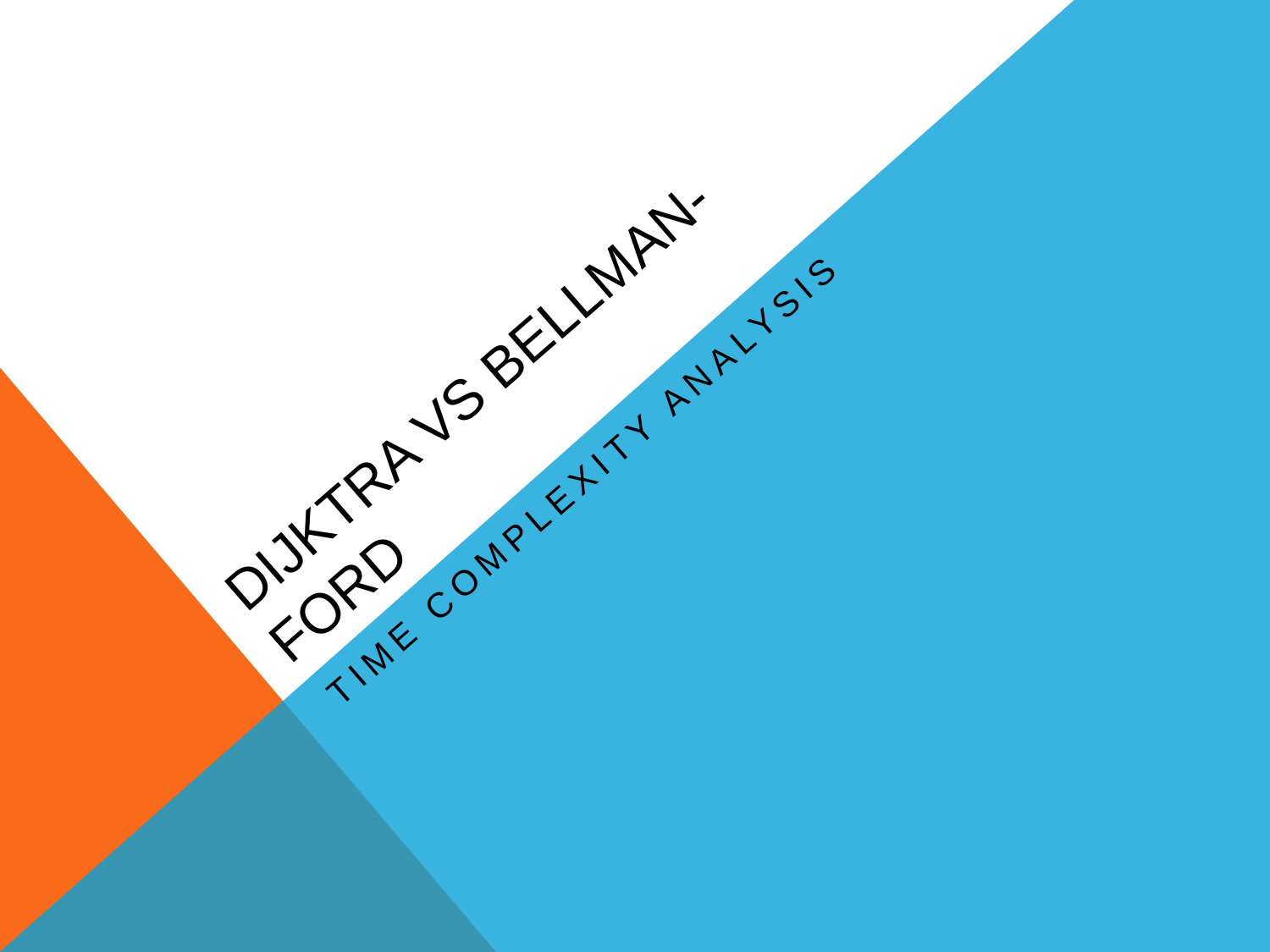

# DIJKTRA Vs bellman-ford
TIME complexity analysis